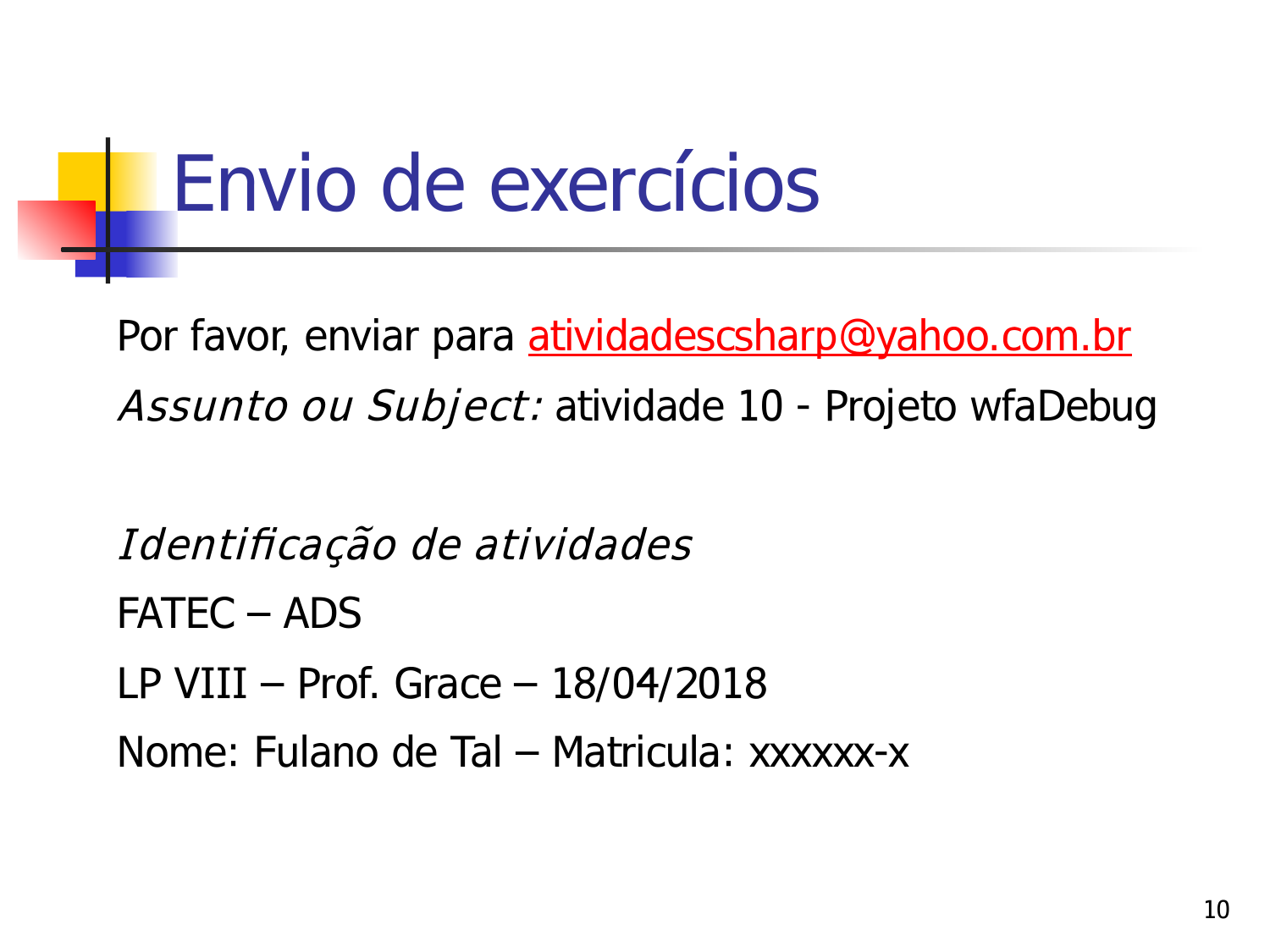

# Envio de exercícios
Por favor, enviar para atividadescsharp@yahoo.com.br
Assunto ou Subject: atividade 10 - Projeto wfaDebug

Identificação de atividades
FATEC – ADS
LP VIII – Prof. Grace – 18/04/2018
Nome: Fulano de Tal – Matricula: xxxxxx-x
10